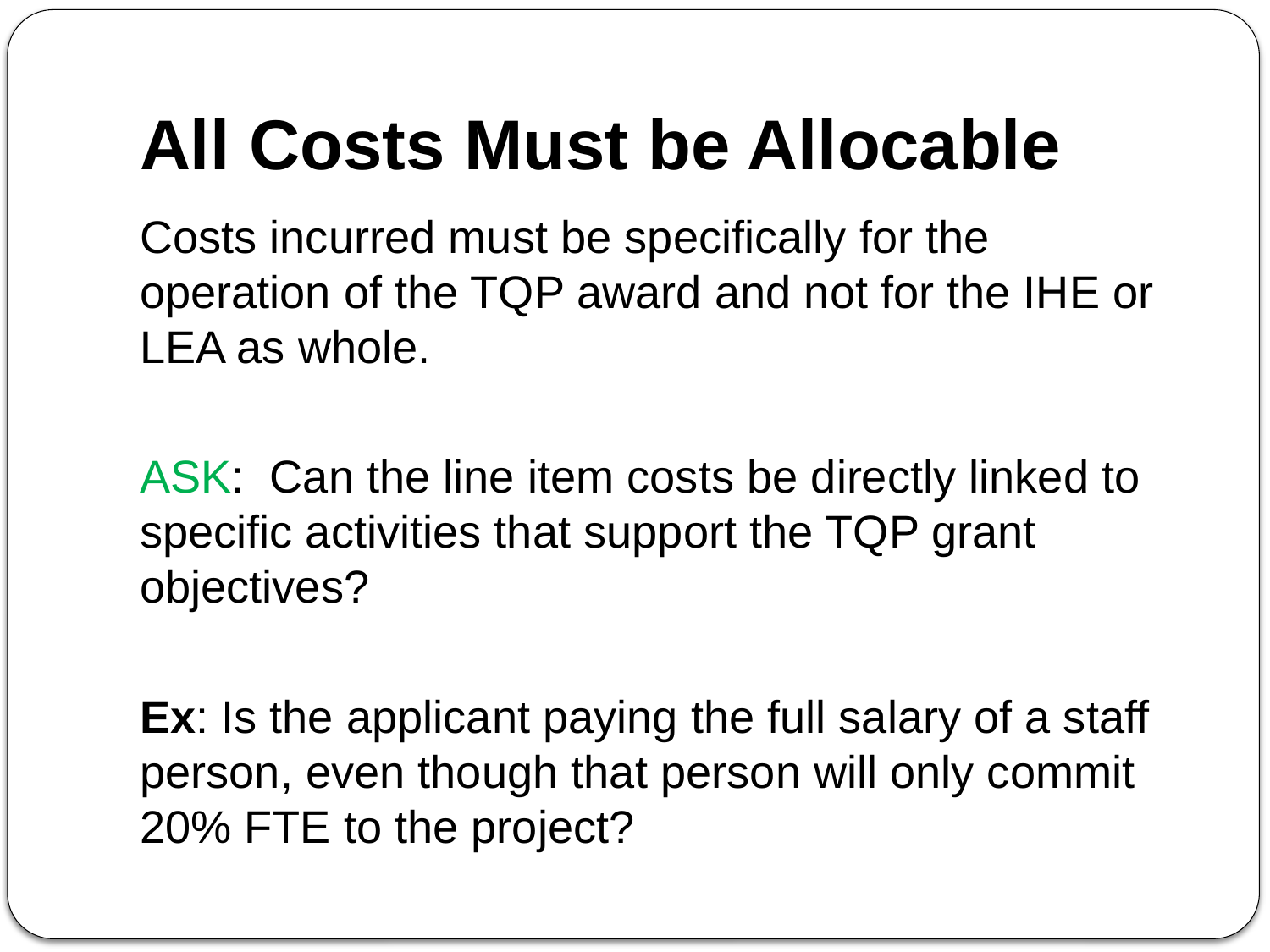

# All Costs Must be Allocable
Costs incurred must be specifically for the operation of the TQP award and not for the IHE or LEA as whole.

ASK:  Can the line item costs be directly linked to specific activities that support the TQP grant objectives?

Ex: Is the applicant paying the full salary of a staff person, even though that person will only commit 20% FTE to the project?